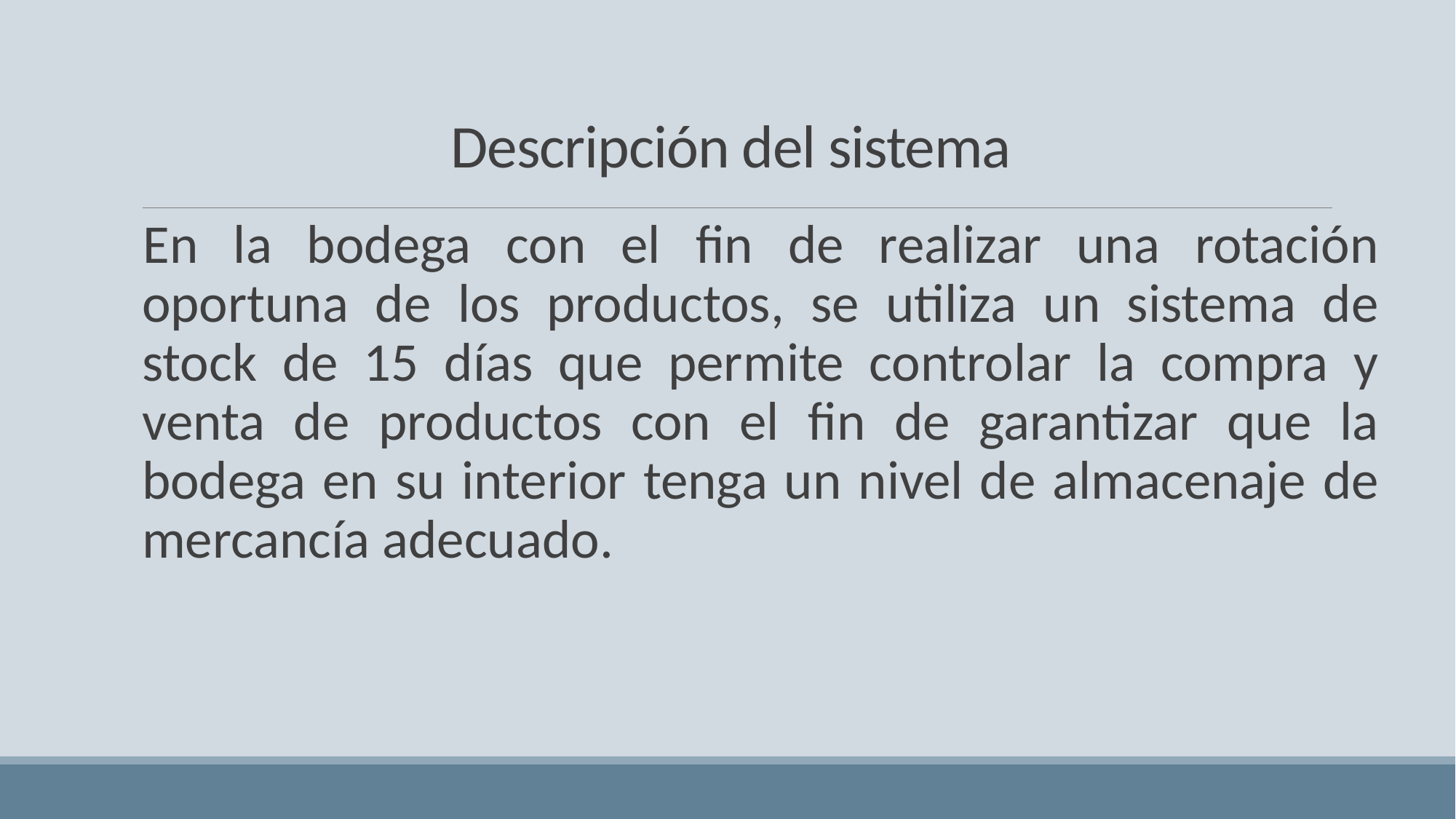

# Descripción del sistema
En la bodega con el fin de realizar una rotación oportuna de los productos, se utiliza un sistema de stock de 15 días que permite controlar la compra y venta de productos con el fin de garantizar que la bodega en su interior tenga un nivel de almacenaje de mercancía adecuado.